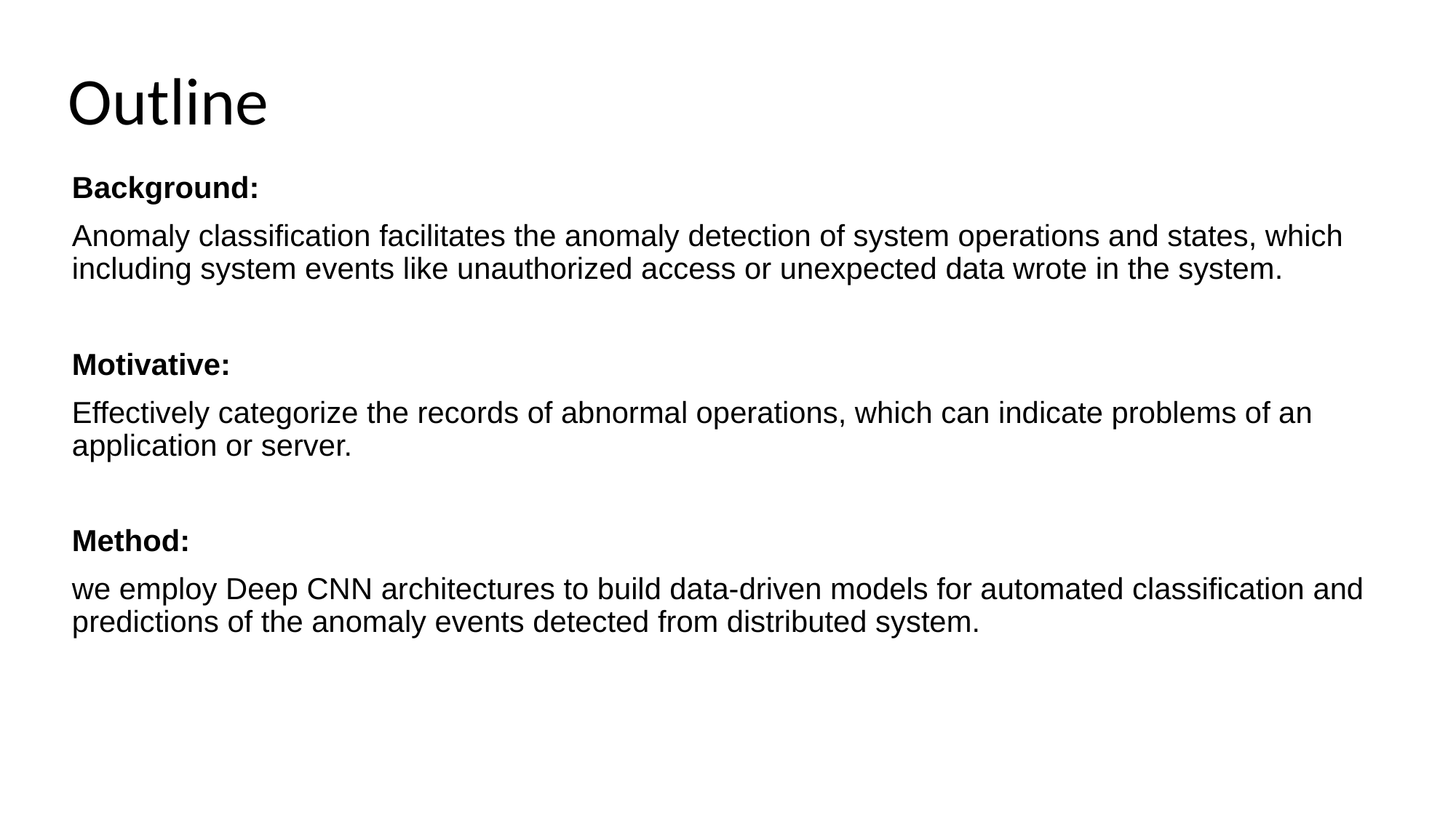

# Outline
Background:
Anomaly classification facilitates the anomaly detection of system operations and states, which including system events like unauthorized access or unexpected data wrote in the system.

Motivative:
Effectively categorize the records of abnormal operations, which can indicate problems of an application or server.

Method:
we employ Deep CNN architectures to build data-driven models for automated classification and predictions of the anomaly events detected from distributed system.